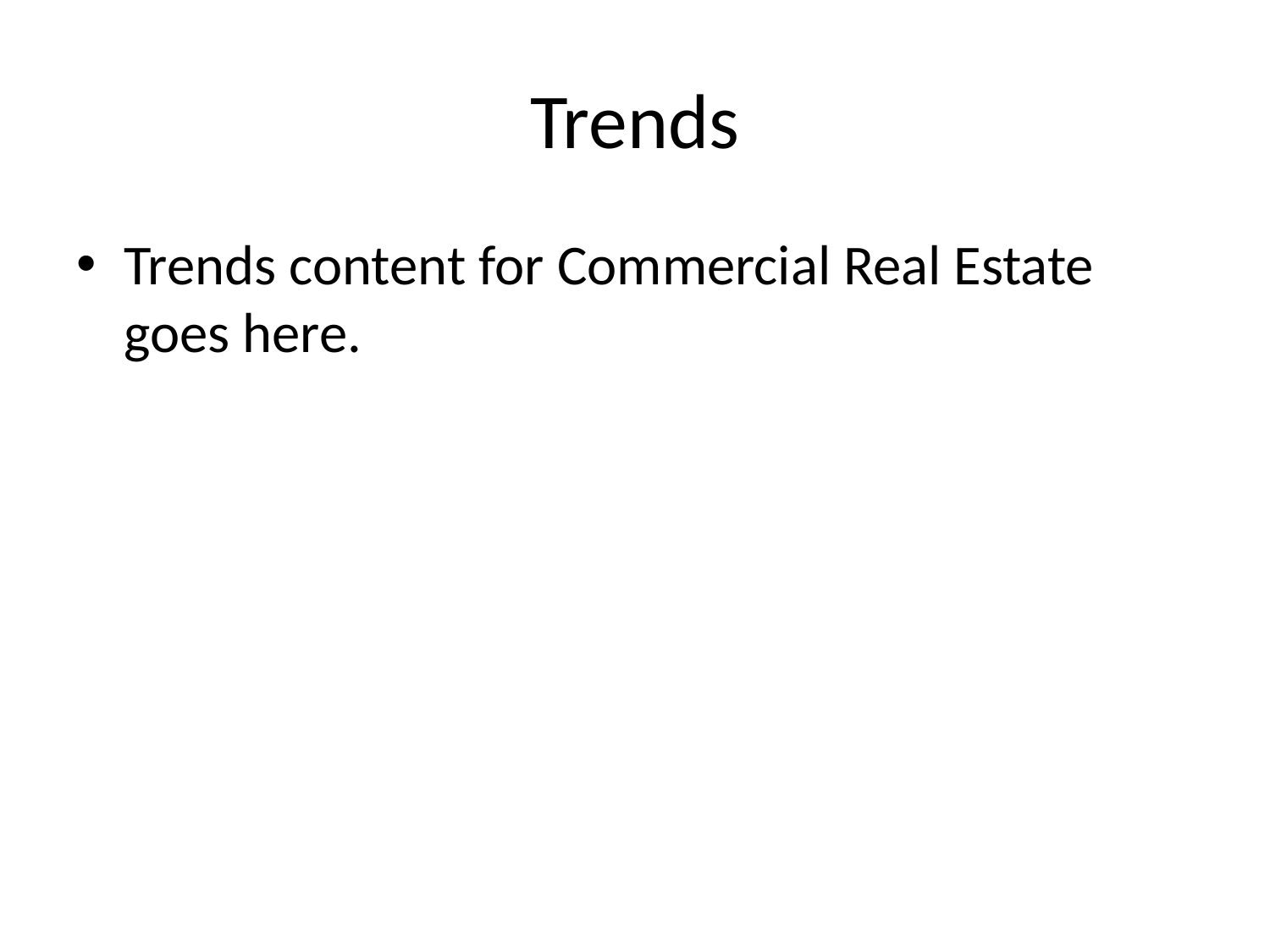

# Trends
Trends content for Commercial Real Estate goes here.